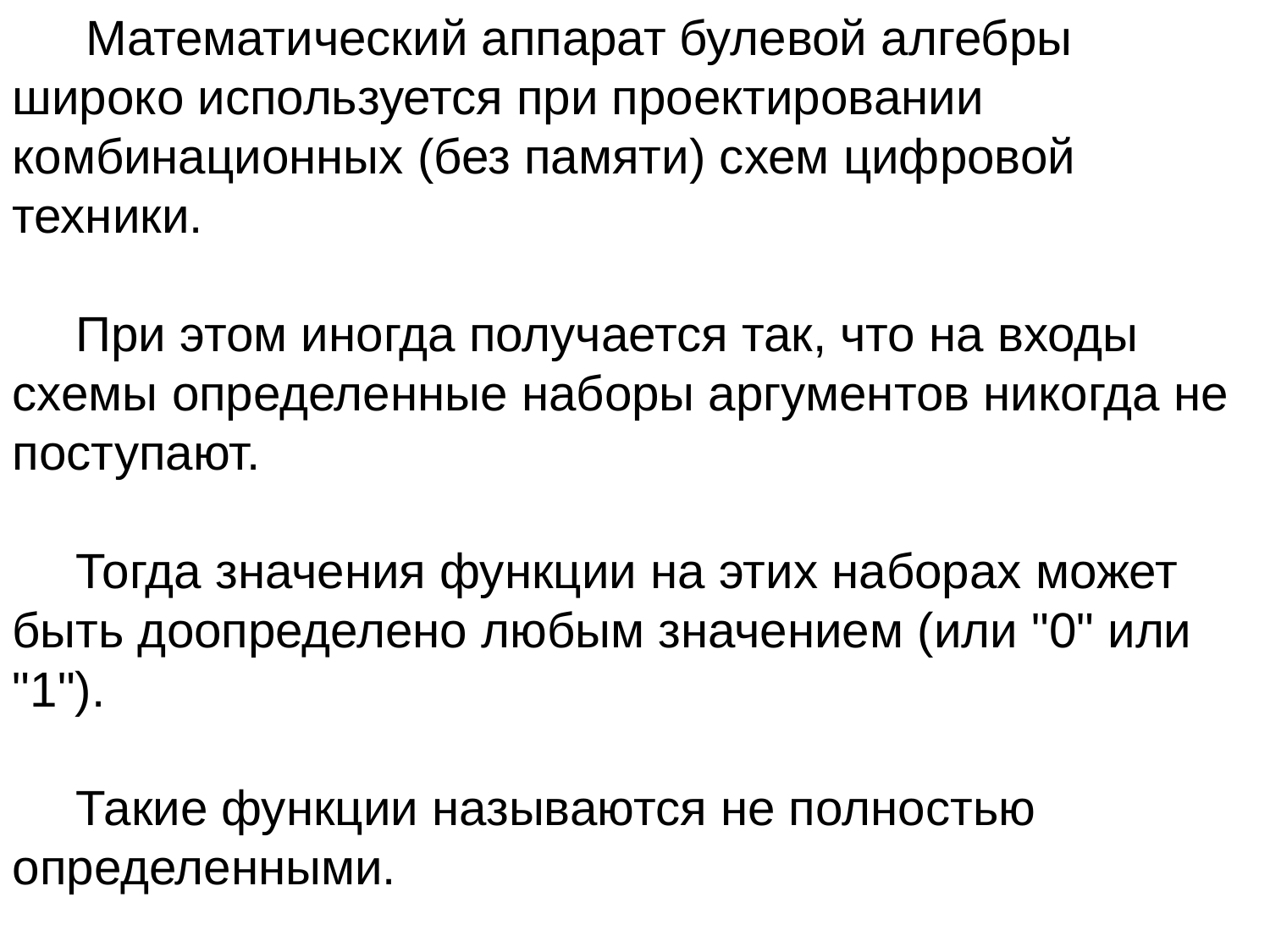

Математический аппарат булевой алгебры широко используется при проектировании комбинационных (без памяти) схем цифровой техники.

При этом иногда получается так, что на входы схемы определенные наборы аргументов никогда не поступают.

Тогда значения функции на этих наборах может быть доопределено любым значением (или "0" или "1").

Такие функции называются не полностью определенными.